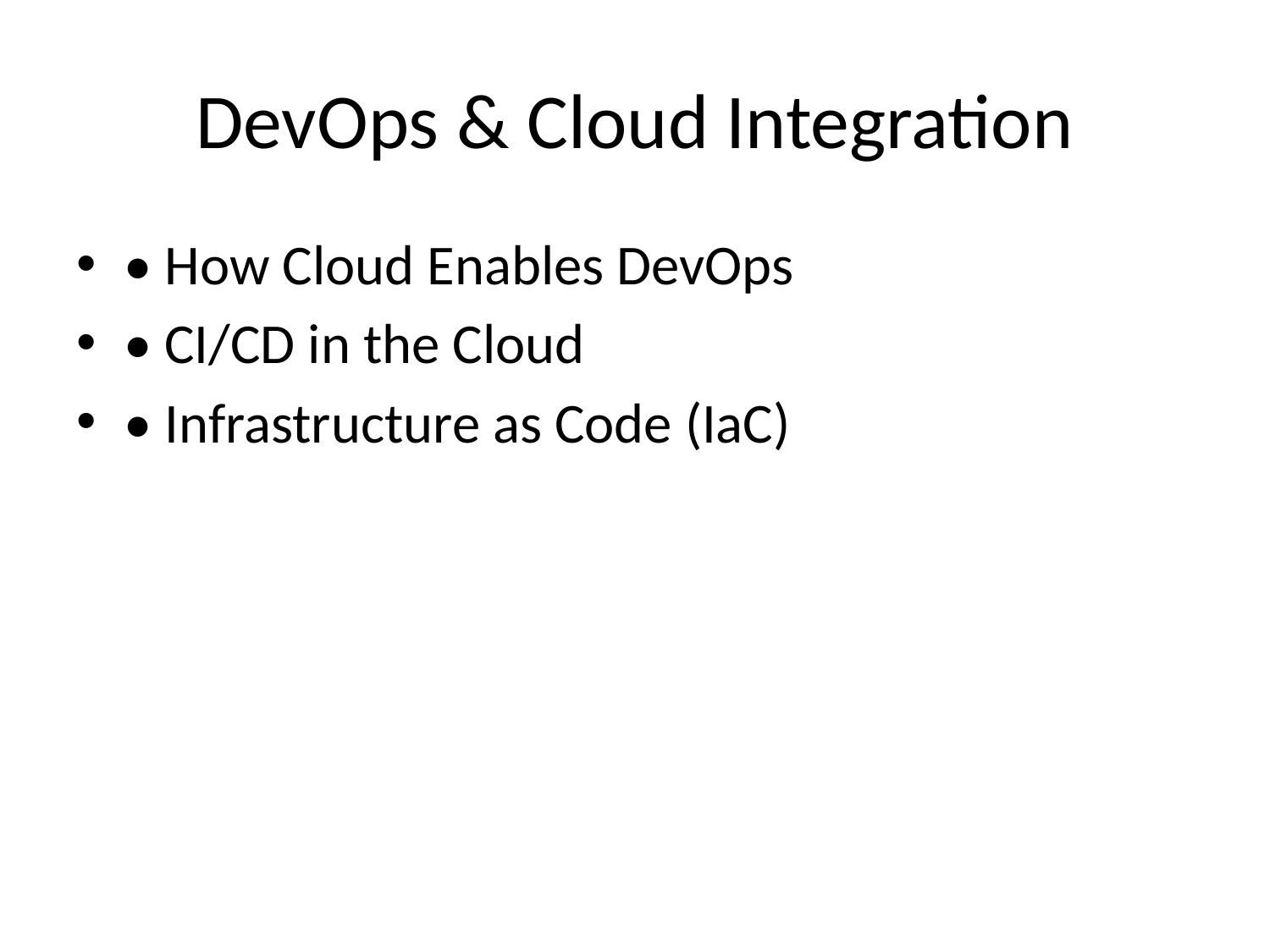

# DevOps & Cloud Integration
• How Cloud Enables DevOps
• CI/CD in the Cloud
• Infrastructure as Code (IaC)